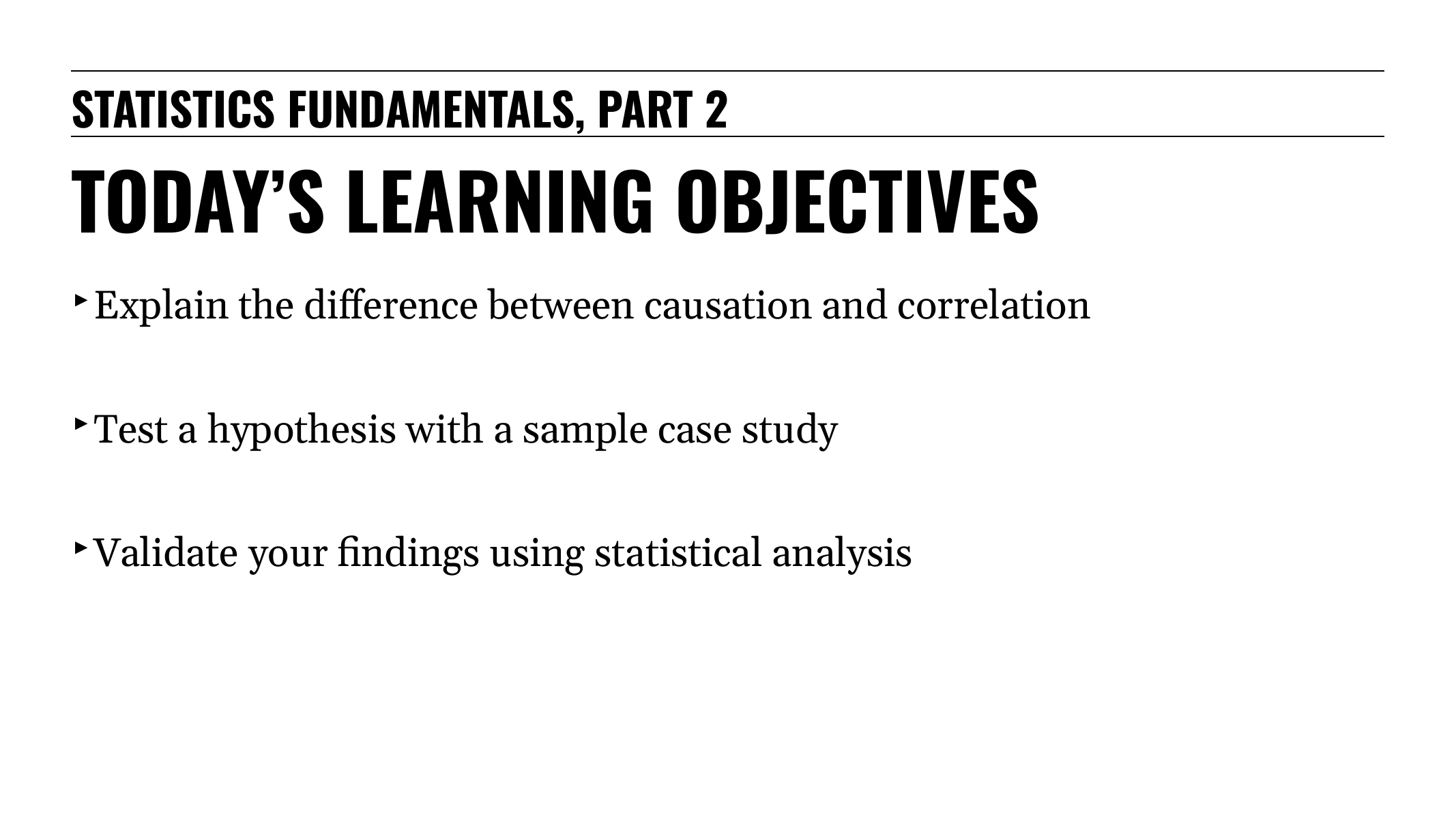

STATISTICS FUNDAMENTALS, PART 2
# TODAY’S LEARNING OBJECTIVES

Explain the difference between causation and correlation

Test a hypothesis with a sample case study

Validate your findings using statistical analysis